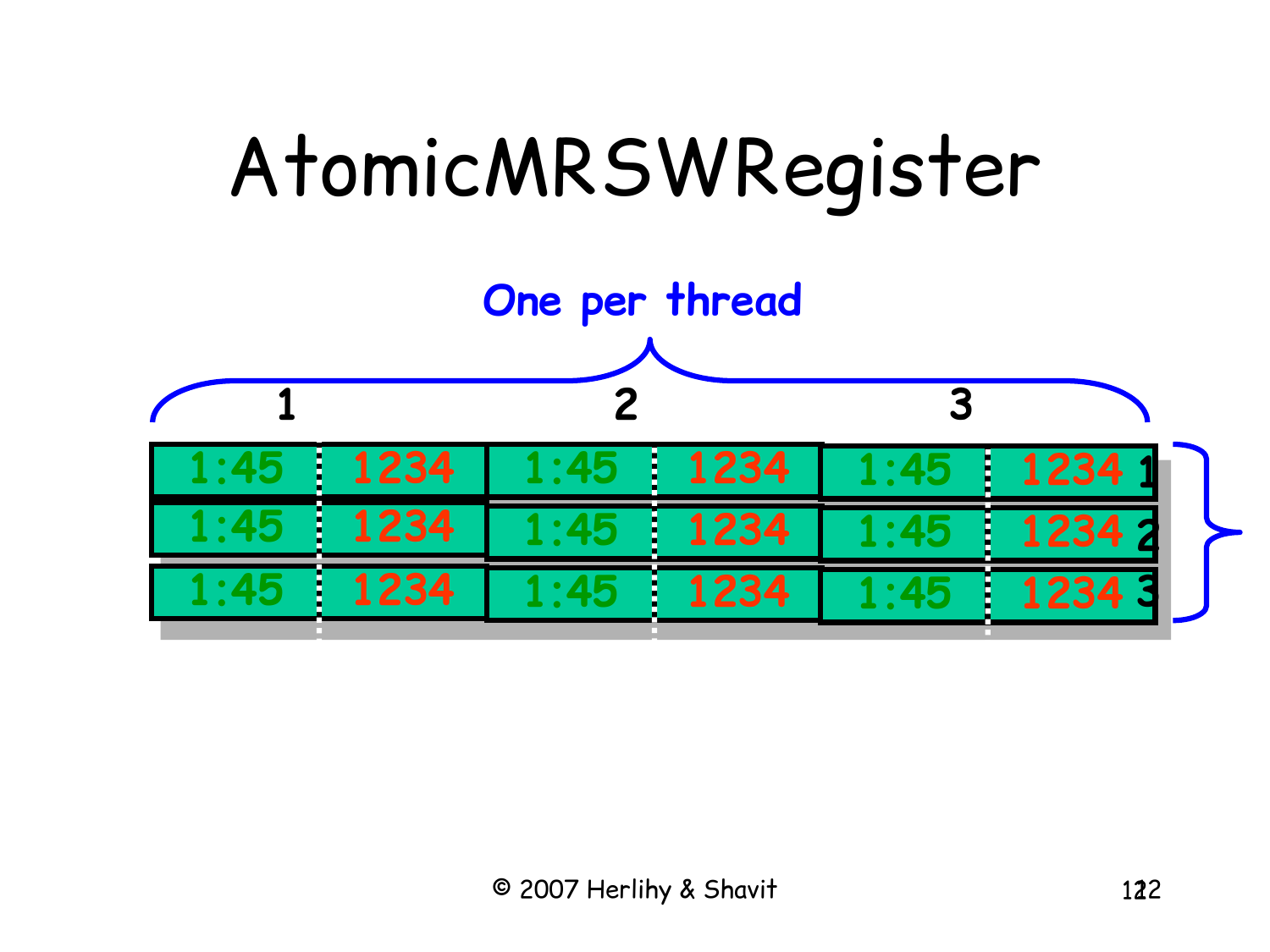

AtomicMRSWRegister

One per thread
1
2
3

1:45
1234
1:45
1234
1:45
1234

1

1:45
1234
1:45
1234
1:45
1234
2
1:45
1234
1:45
1234
1:45
1234
3
© 2007 Herlihy & Shavit
12
12